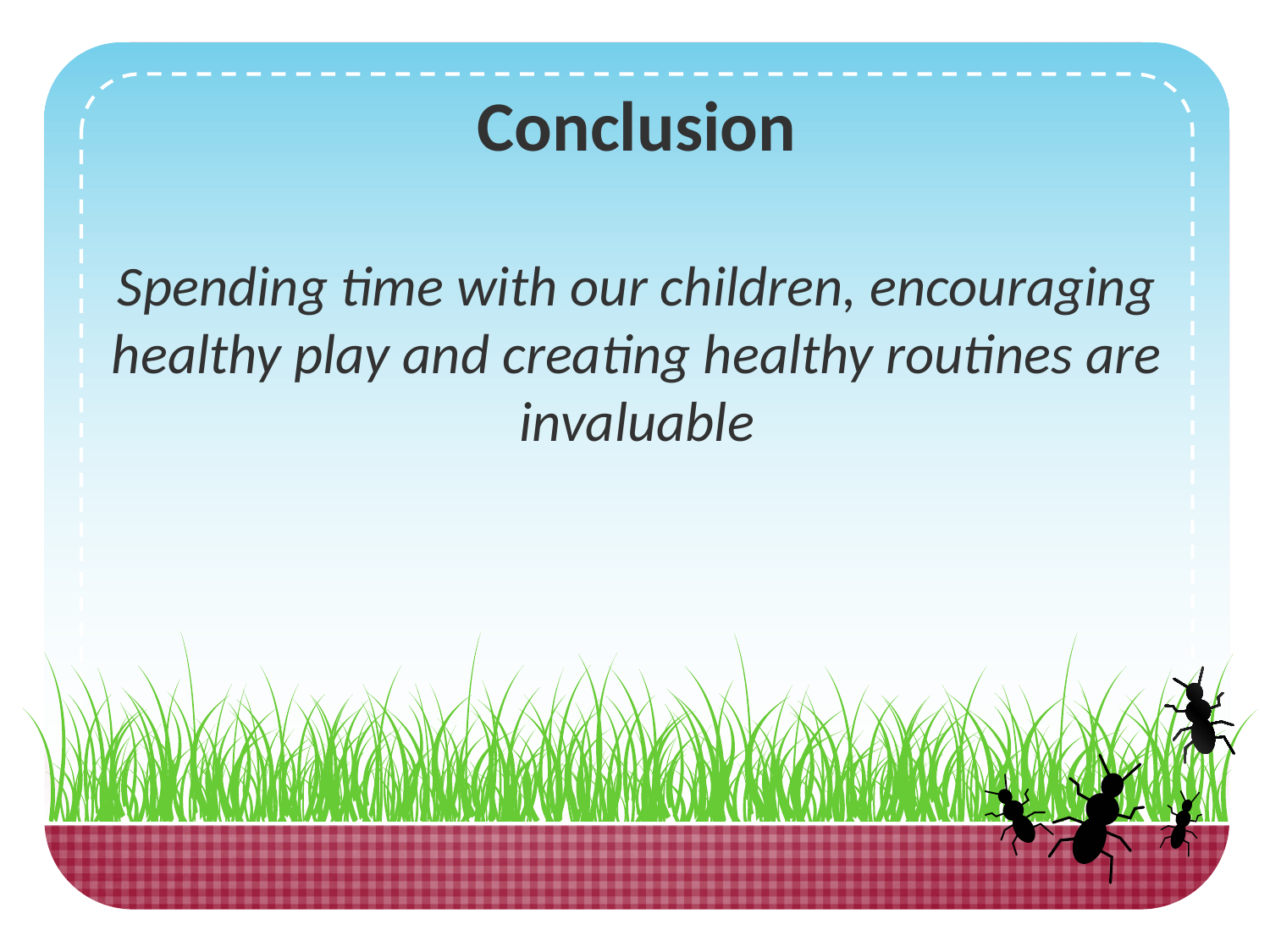

Conclusion

Spending time with our children, encouraging healthy play and creating healthy routines are invaluable